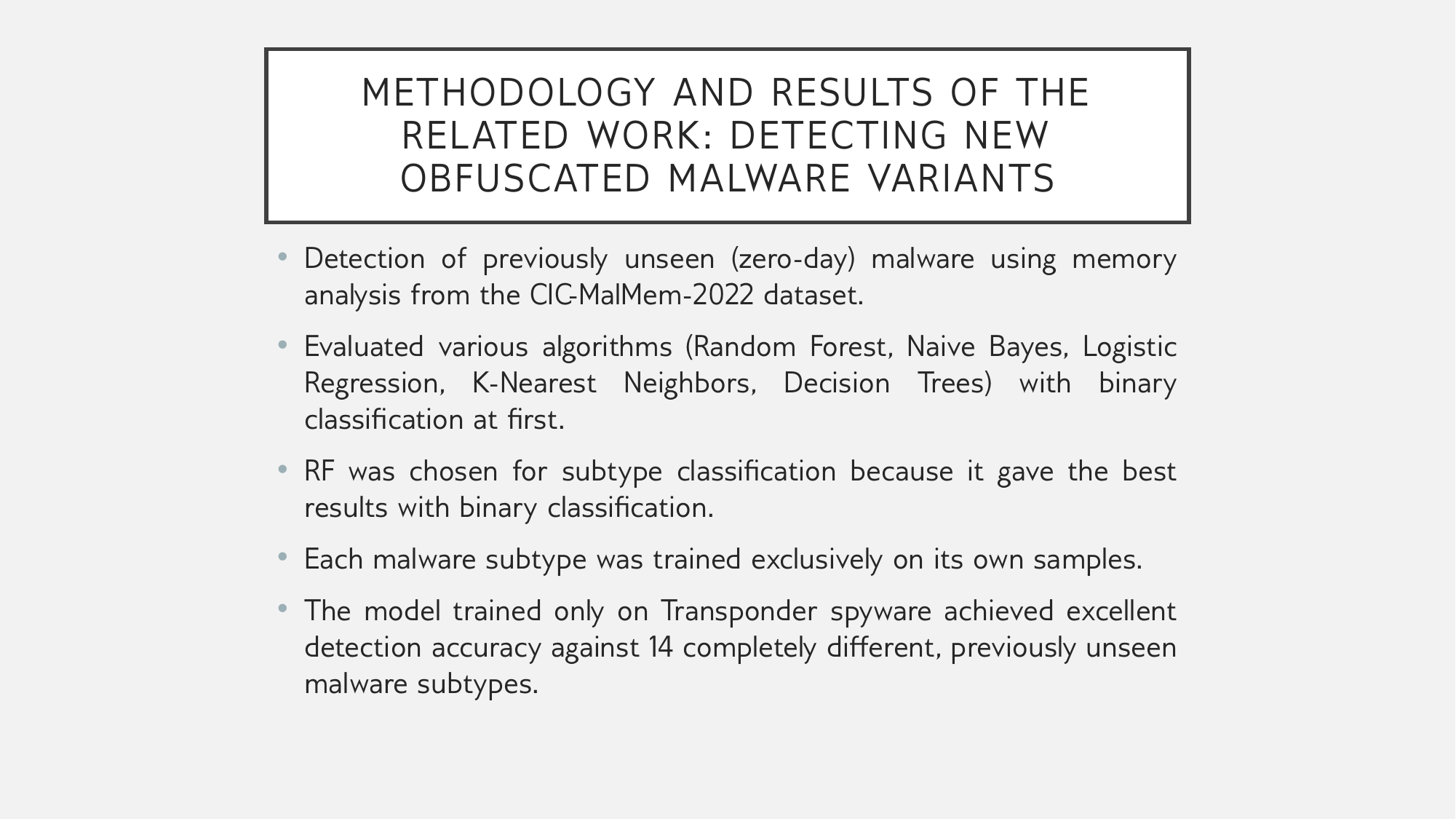

# METHODOLOGY AND RESULTS OF THE RELATED WORK: Detecting New Obfuscated Malware Variants
Detection of previously unseen (zero-day) malware using memory analysis from the CIC-MalMem-2022 dataset.
Evaluated various algorithms (Random Forest, Naive Bayes, Logistic Regression, K-Nearest Neighbors, Decision Trees) with binary classification at first.
RF was chosen for subtype classification because it gave the best results with binary classification.
Each malware subtype was trained exclusively on its own samples.
The model trained only on Transponder spyware achieved excellent detection accuracy against 14 completely different, previously unseen malware subtypes.